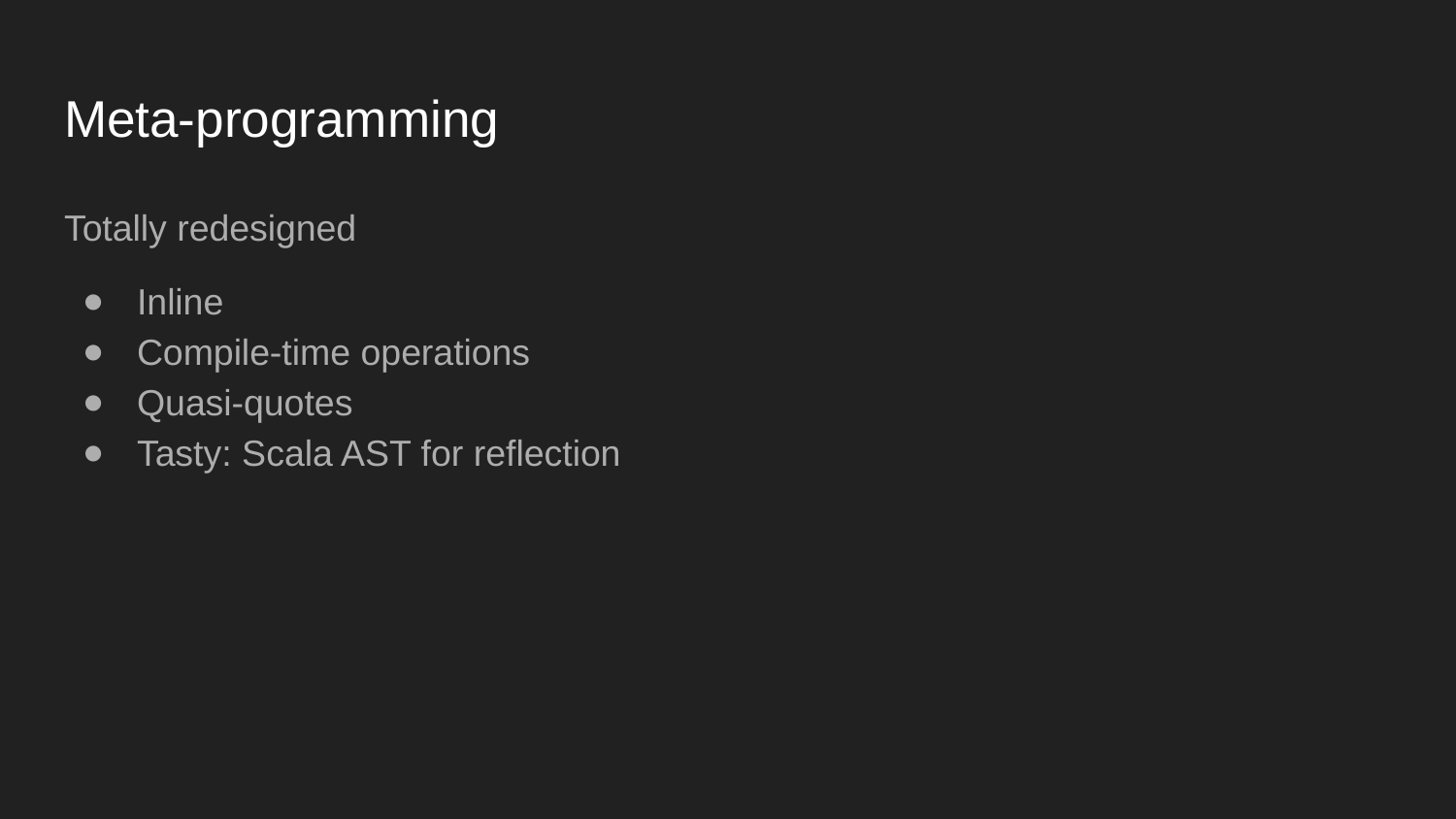

# Meta-programming
Totally redesigned
Inline
Compile-time operations
Quasi-quotes
Tasty: Scala AST for reflection